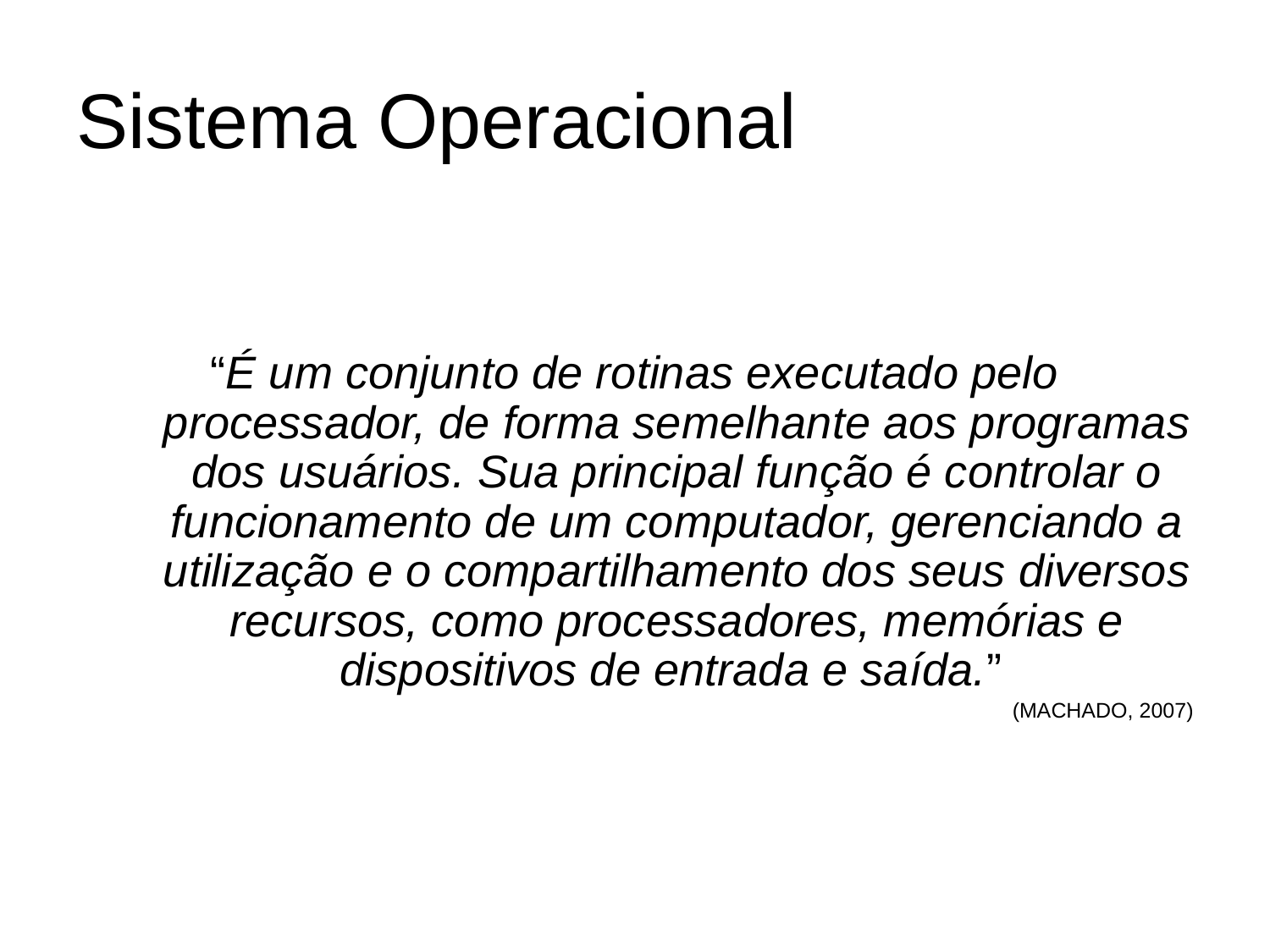

# Sistema Operacional
“É um conjunto de rotinas executado pelo processador, de forma semelhante aos programas dos usuários. Sua principal função é controlar o funcionamento de um computador, gerenciando a utilização e o compartilhamento dos seus diversos recursos, como processadores, memórias e dispositivos de entrada e saída.”
(MACHADO, 2007)